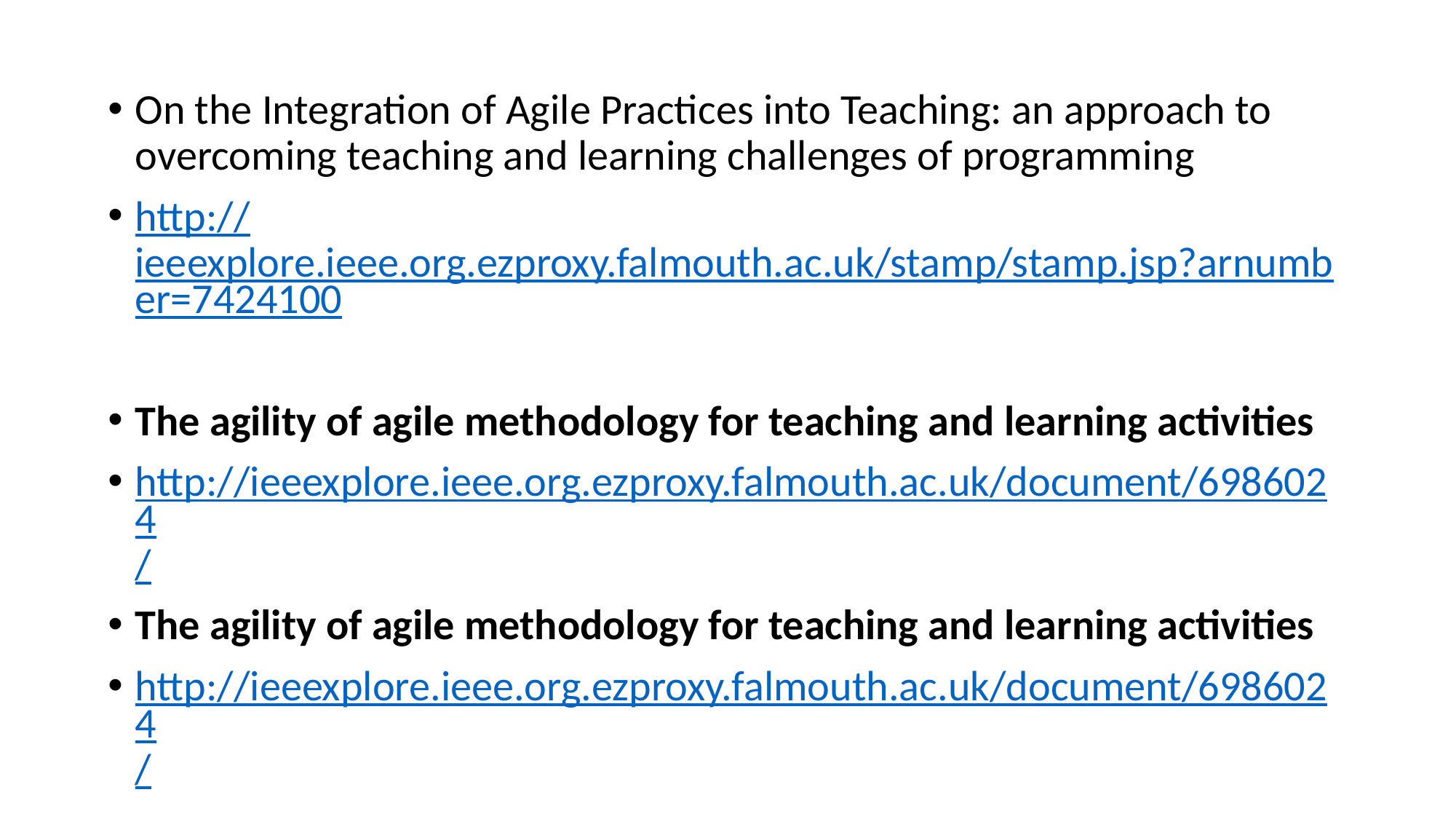

On the Integration of Agile Practices into Teaching: an approach to overcoming teaching and learning challenges of programming
http://ieeexplore.ieee.org.ezproxy.falmouth.ac.uk/stamp/stamp.jsp?arnumber=7424100

The agility of agile methodology for teaching and learning activities
http://ieeexplore.ieee.org.ezproxy.falmouth.ac.uk/document/6986024/
The agility of agile methodology for teaching and learning activities
http://ieeexplore.ieee.org.ezproxy.falmouth.ac.uk/document/6986024/